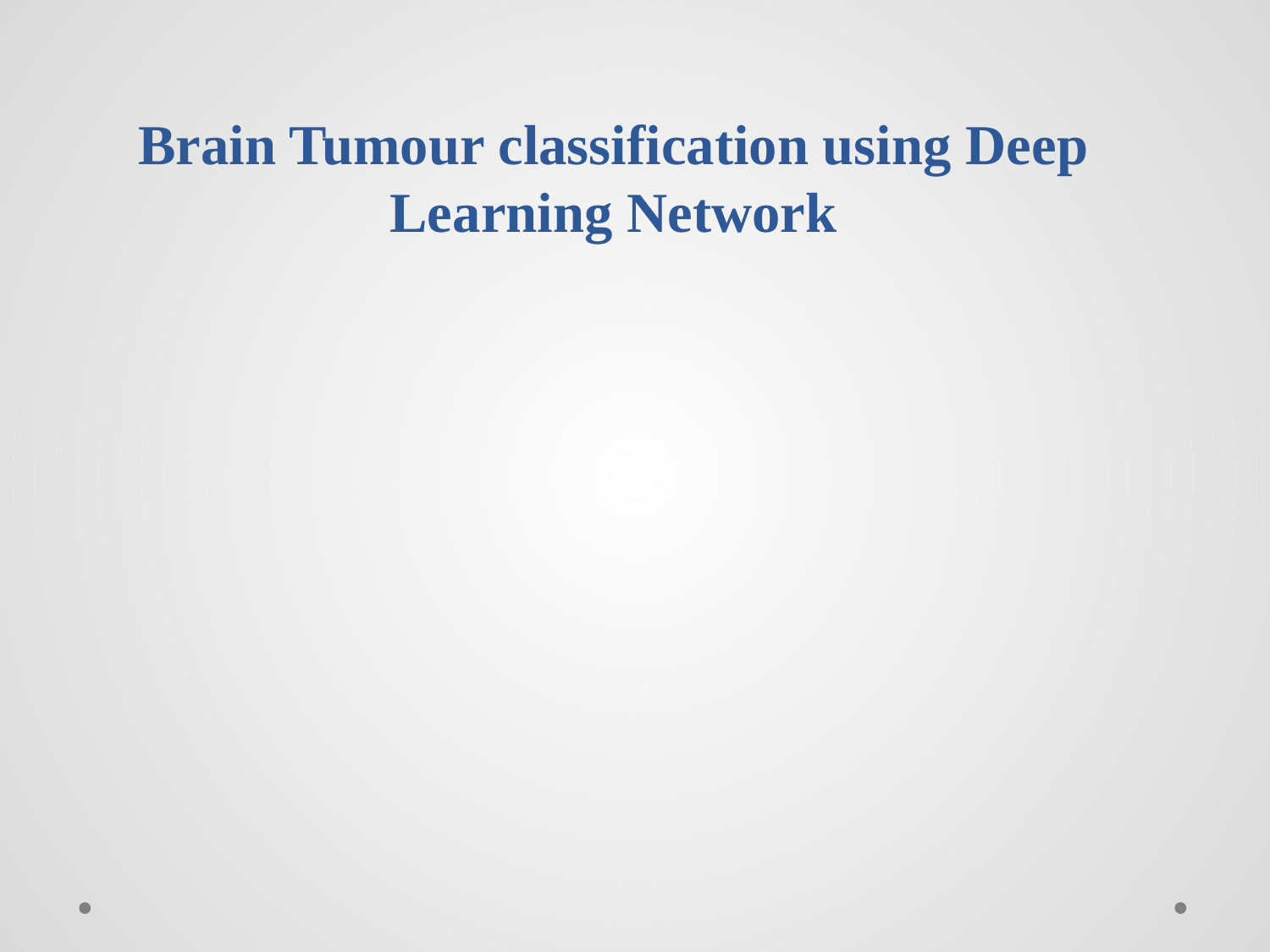

# Brain Tumour classification using Deep Learning Network